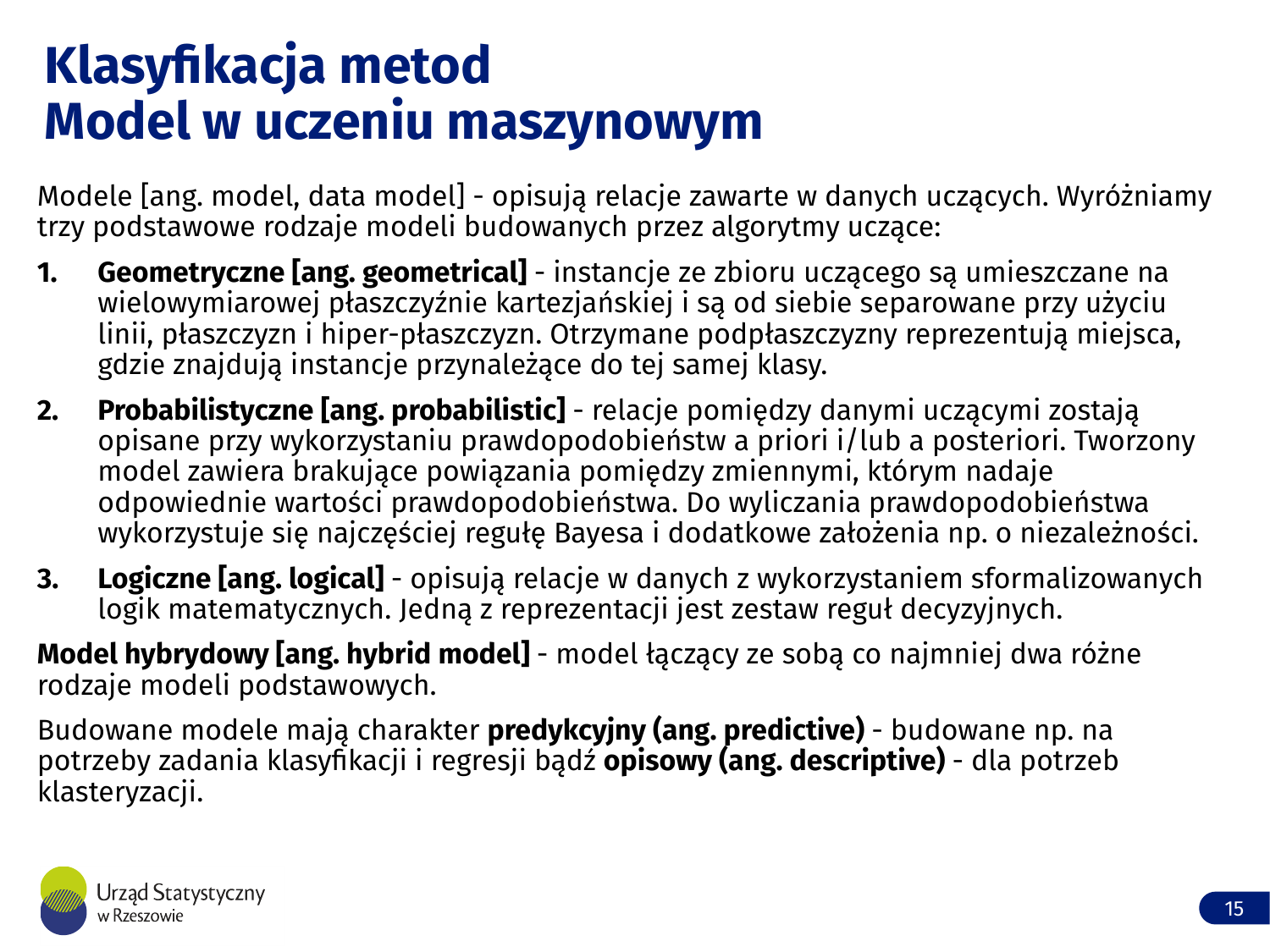

# Klasyfikacja metod Model w uczeniu maszynowym
Modele [ang. model, data model] - opisują relacje zawarte w danych uczących. Wyróżniamy trzy podstawowe rodzaje modeli budowanych przez algorytmy uczące:
Geometryczne [ang. geometrical] - instancje ze zbioru uczącego są umieszczane na wielowymiarowej płaszczyźnie kartezjańskiej i są od siebie separowane przy użyciu linii, płaszczyzn i hiper-płaszczyzn. Otrzymane podpłaszczyzny reprezentują miejsca, gdzie znajdują instancje przynależące do tej samej klasy.
Probabilistyczne [ang. probabilistic] - relacje pomiędzy danymi uczącymi zostają opisane przy wykorzystaniu prawdopodobieństw a priori i/lub a posteriori. Tworzony model zawiera brakujące powiązania pomiędzy zmiennymi, którym nadaje odpowiednie wartości prawdopodobieństwa. Do wyliczania prawdopodobieństwa wykorzystuje się najczęściej regułę Bayesa i dodatkowe założenia np. o niezależności.
Logiczne [ang. logical] - opisują relacje w danych z wykorzystaniem sformalizowanych logik matematycznych. Jedną z reprezentacji jest zestaw reguł decyzyjnych.
Model hybrydowy [ang. hybrid model] - model łączący ze sobą co najmniej dwa różne rodzaje modeli podstawowych.
Budowane modele mają charakter predykcyjny (ang. predictive) - budowane np. na potrzeby zadania klasyfikacji i regresji bądź opisowy (ang. descriptive) - dla potrzeb klasteryzacji.
15